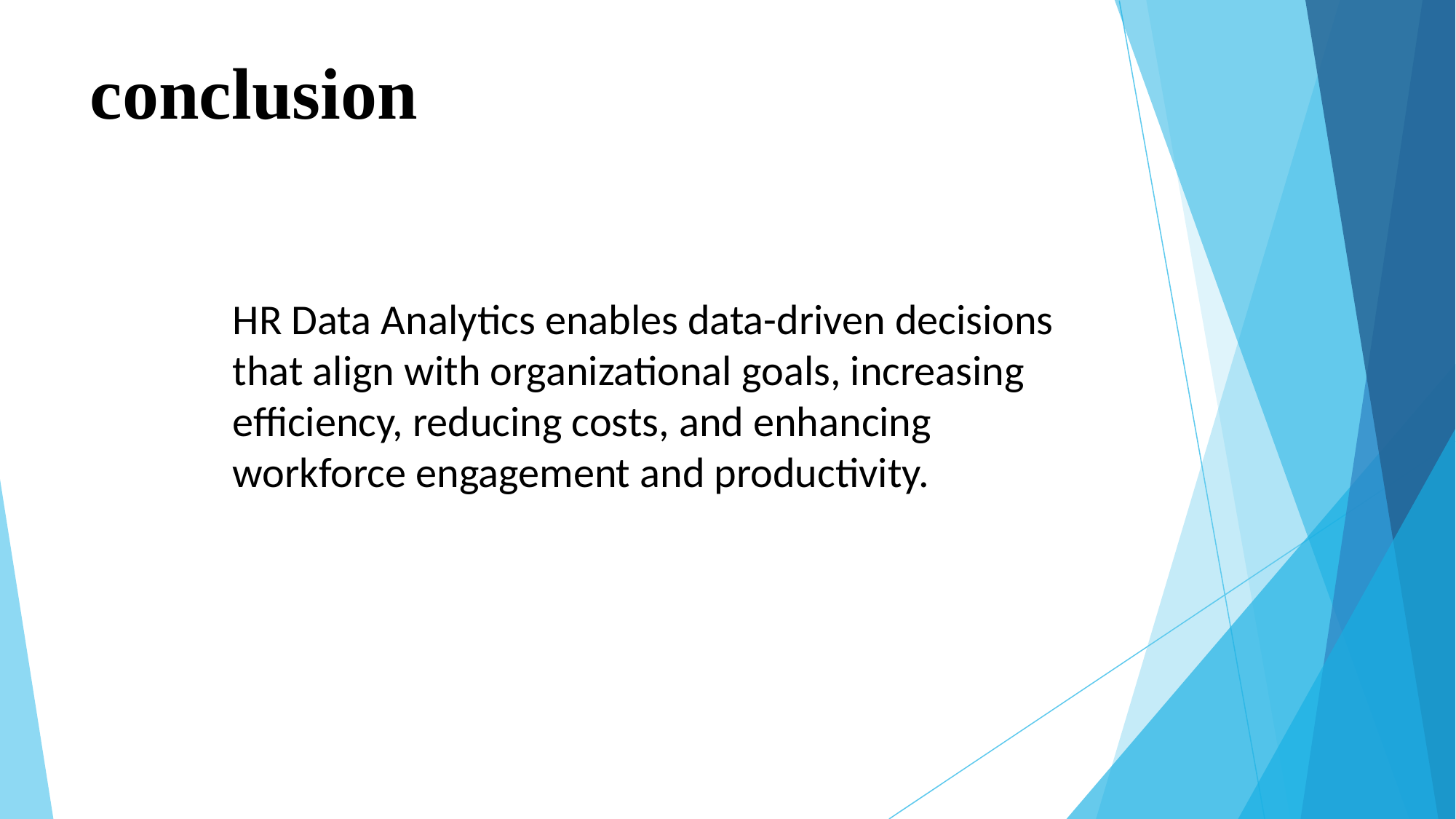

# conclusion
HR Data Analytics enables data-driven decisions that align with organizational goals, increasing efficiency, reducing costs, and enhancing workforce engagement and productivity.